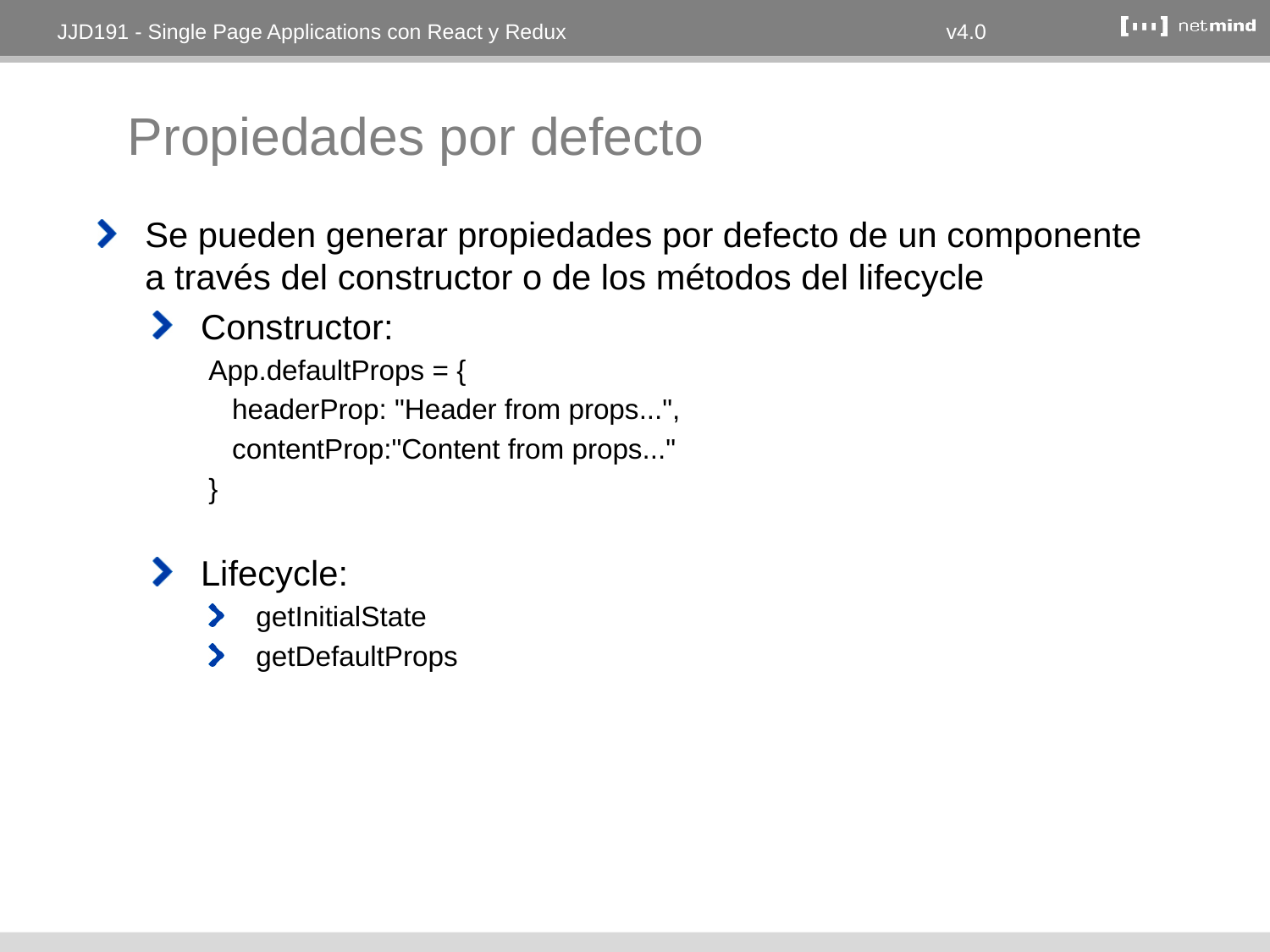

# Propiedades por defecto
Se pueden generar propiedades por defecto de un componente a través del constructor o de los métodos del lifecycle
Constructor:
App.defaultProps = {
   headerProp: "Header from props...",
   contentProp:"Content from props..."
}

Lifecycle:
getInitialState
getDefaultProps